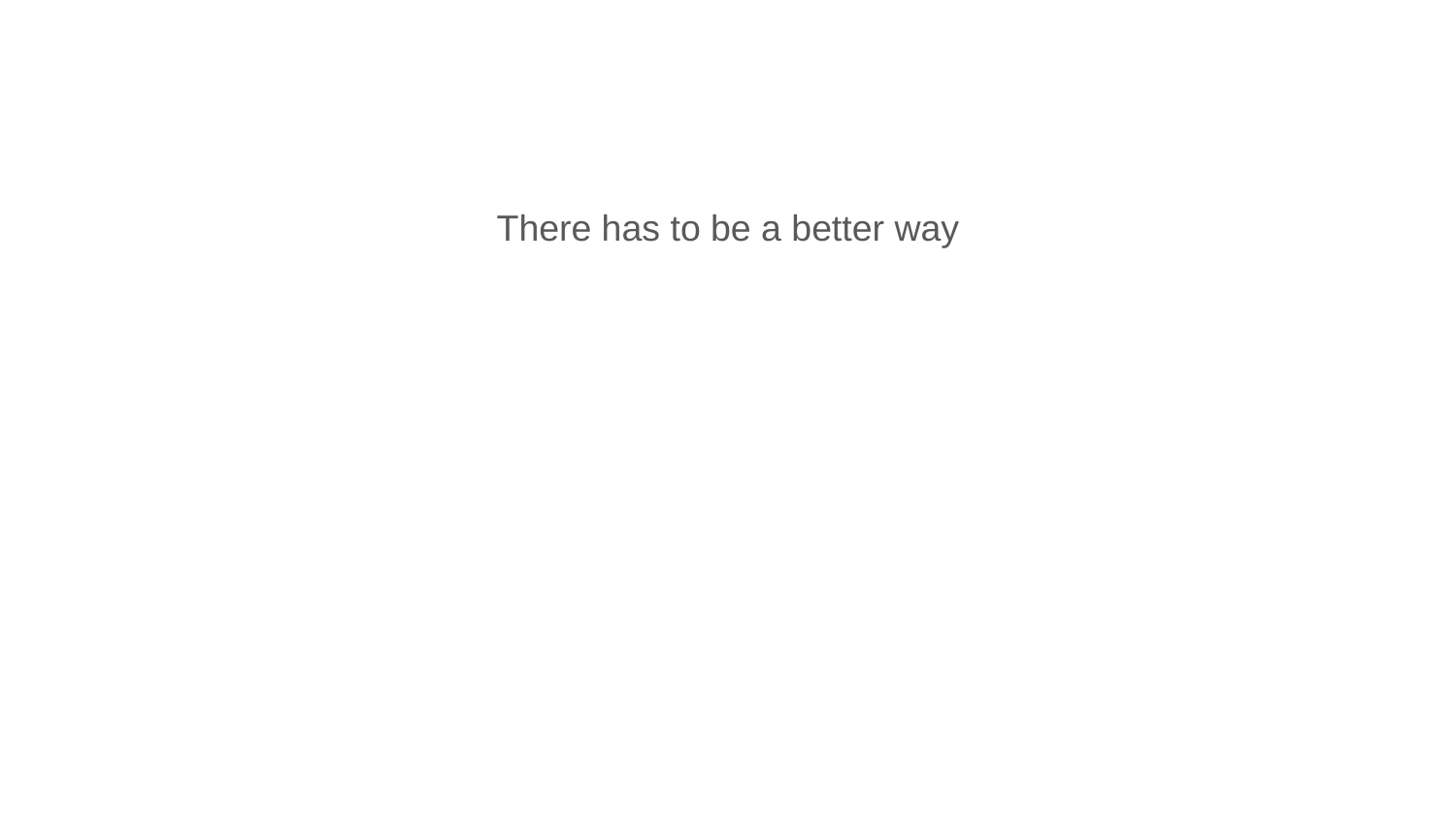

There has to be a better way